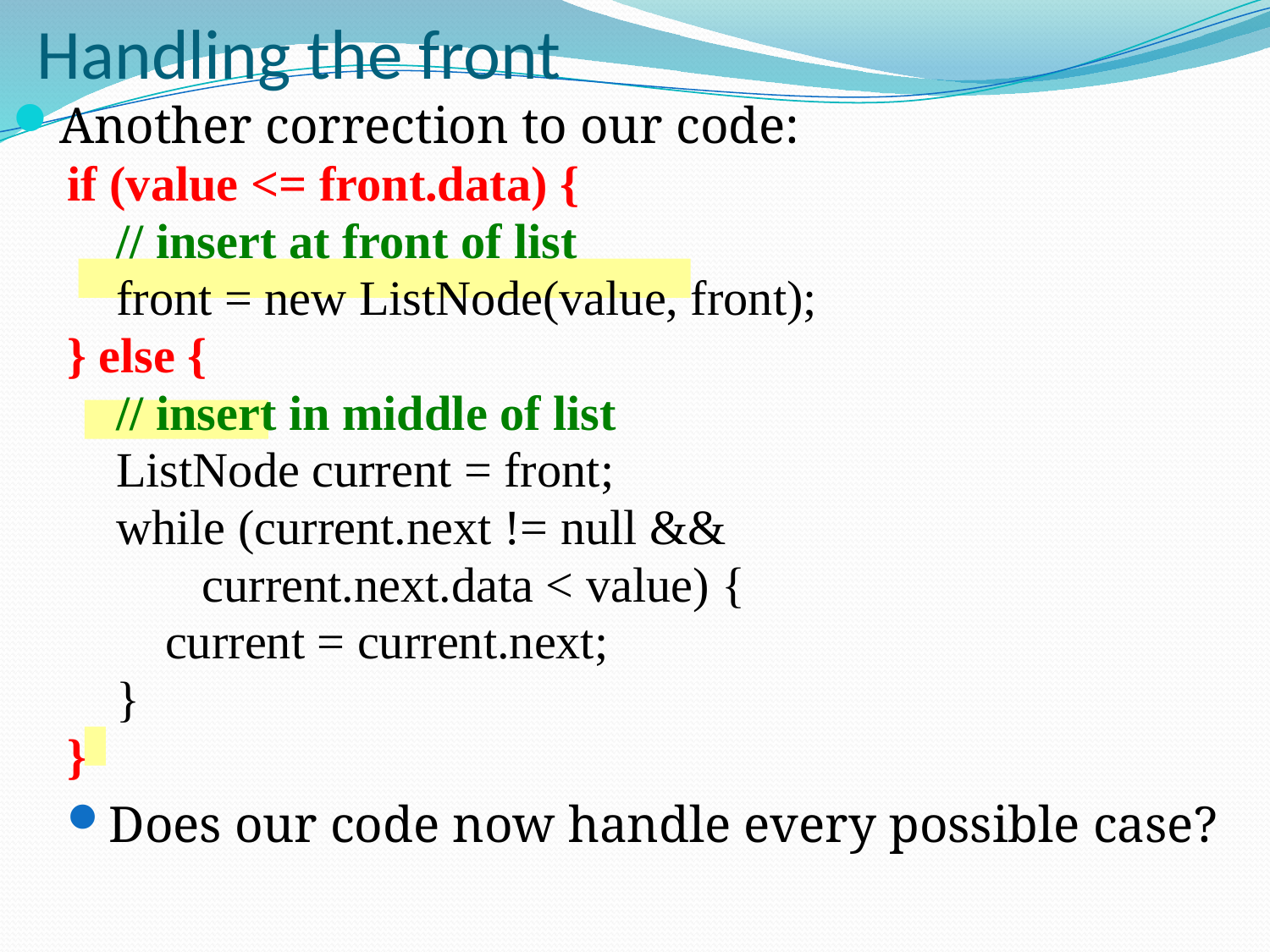

# Handling the front
Another correction to our code:
if (value <= front.data) {
    // insert at front of list
    front = new ListNode(value, front);
} else {
    // insert in middle of list
    ListNode current = front;
    while (current.next != null &&
           current.next.data < value) {
        current = current.next;
    }
}
Does our code now handle every possible case?